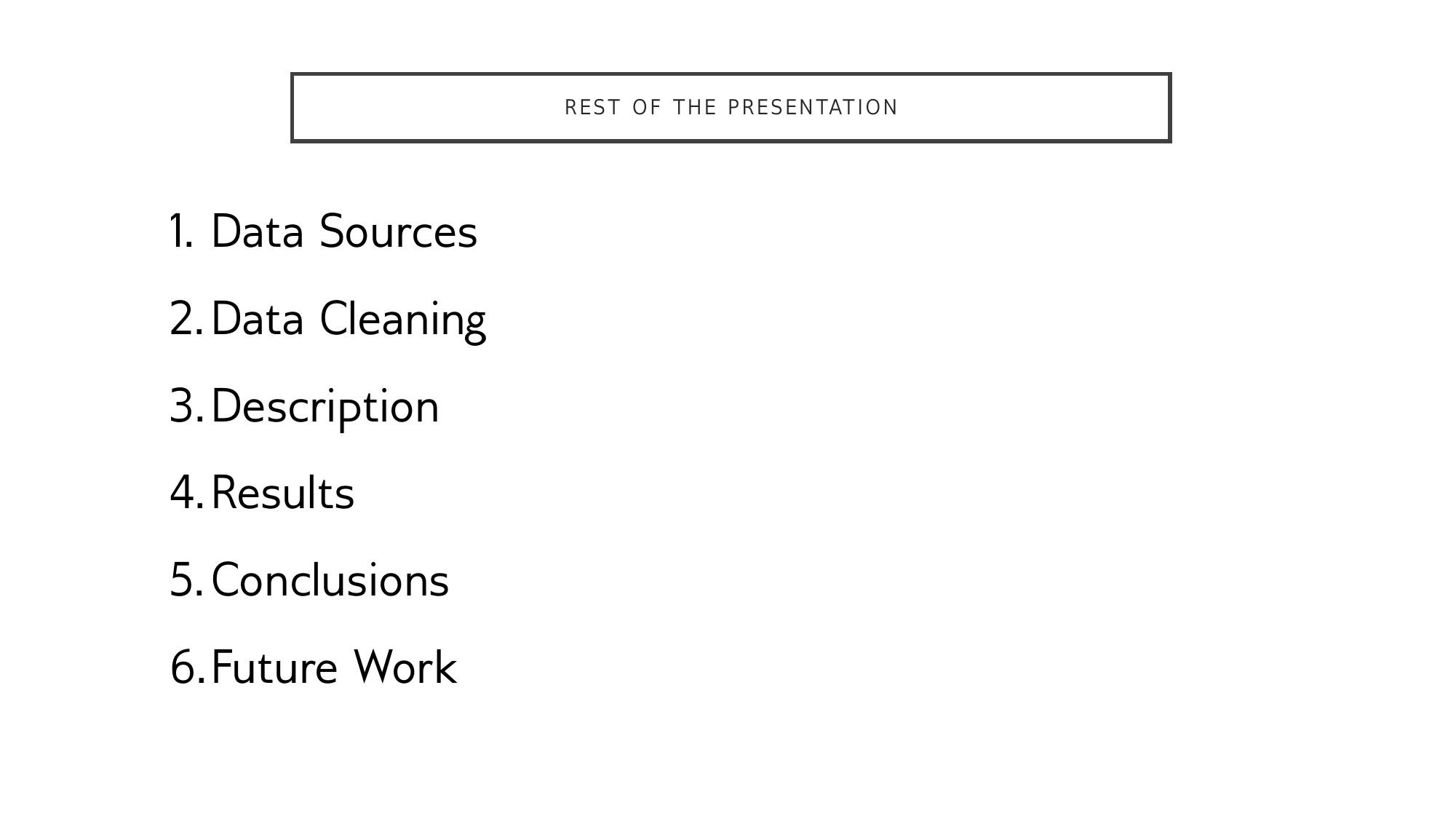

# Rest of the presentation
Data Sources
Data Cleaning
Description
Results
Conclusions
Future Work